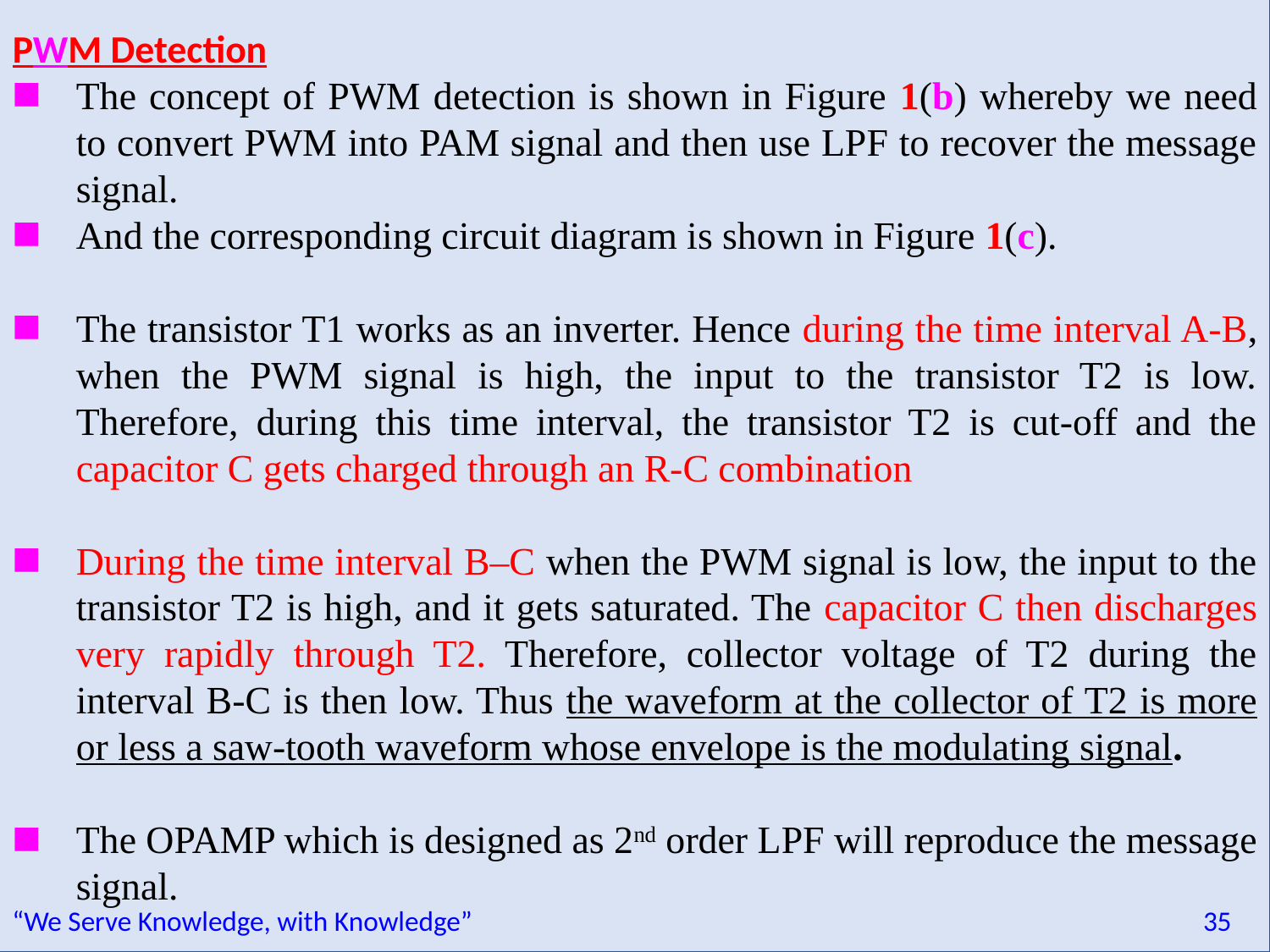

PWM Detection
The concept of PWM detection is shown in Figure 1(b) whereby we need to convert PWM into PAM signal and then use LPF to recover the message signal.
And the corresponding circuit diagram is shown in Figure 1(c).

The transistor T1 works as an inverter. Hence during the time interval A-B, when the PWM signal is high, the input to the transistor T2 is low. Therefore, during this time interval, the transistor T2 is cut-off and the capacitor C gets charged through an R-C combination

During the time interval B–C when the PWM signal is low, the input to the transistor T2 is high, and it gets saturated. The capacitor C then discharges very rapidly through T2. Therefore, collector voltage of T2 during the interval B-C is then low. Thus the waveform at the collector of T2 is more or less a saw-tooth waveform whose envelope is the modulating signal.

The OPAMP which is designed as 2nd order LPF will reproduce the message signal.